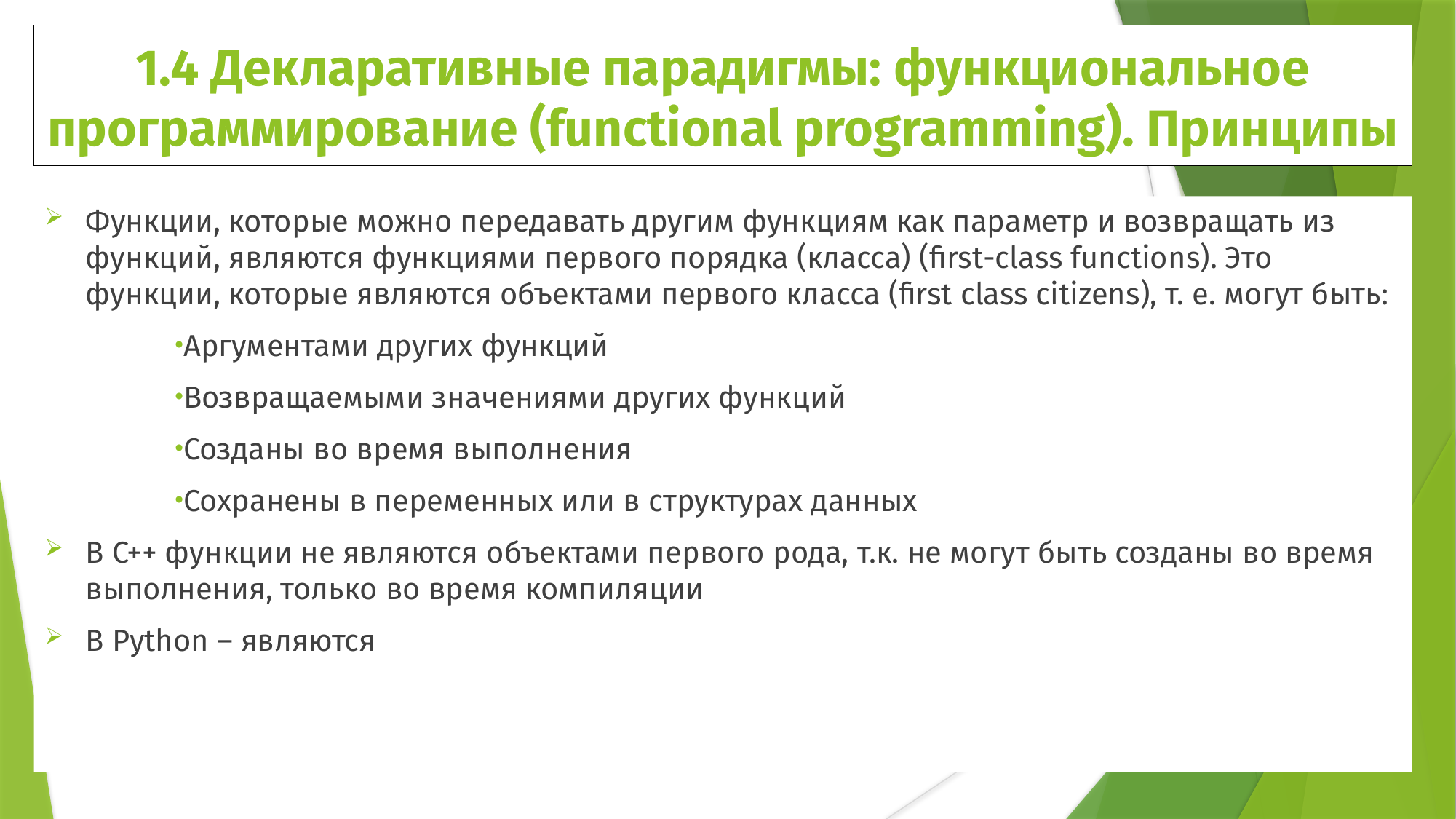

# 1.4 Декларативные парадигмы: функциональное программирование (functional programming). Принципы
Функции, которые можно передавать другим функциям как параметр и возвращать из функций, являются функциями первого порядка (класса) (first-class functions). Это функции, которые являются объектами первого класса (first class citizens), т. е. могут быть:
Аргументами других функций
Возвращаемыми значениями других функций
Созданы во время выполнения
Сохранены в переменных или в структурах данных
В С++ функции не являются объектами первого рода, т.к. не могут быть созданы во время выполнения, только во время компиляции
В Python – являются